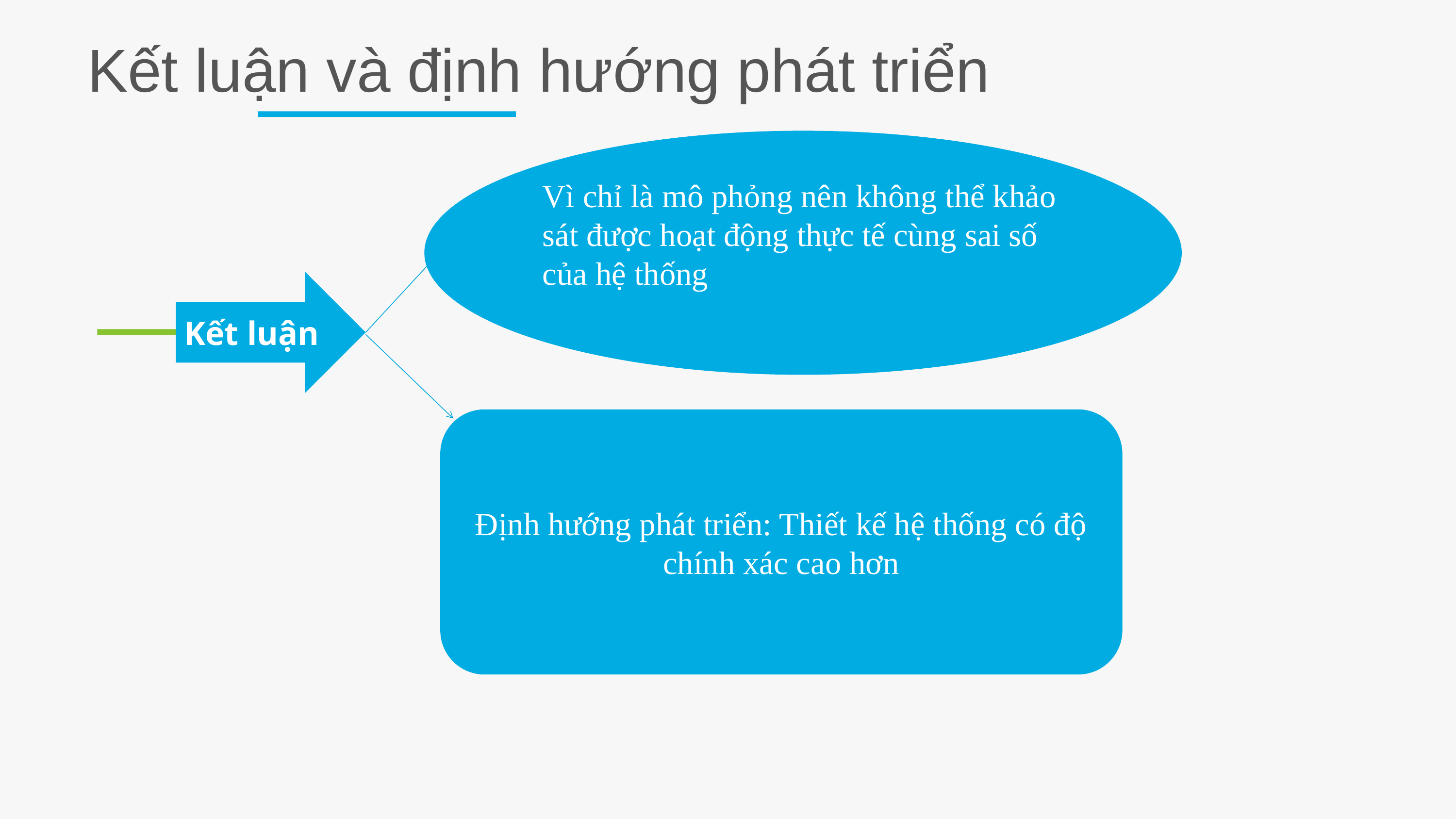

15
# Kết luận và định hướng phát triển

Vì chỉ là mô phỏng nên không thể khảo sát được hoạt động thực tế cùng sai số của hệ thống

Kết luận
Định hướng phát triển: Thiết kế hệ thống có độ chính xác cao hơn